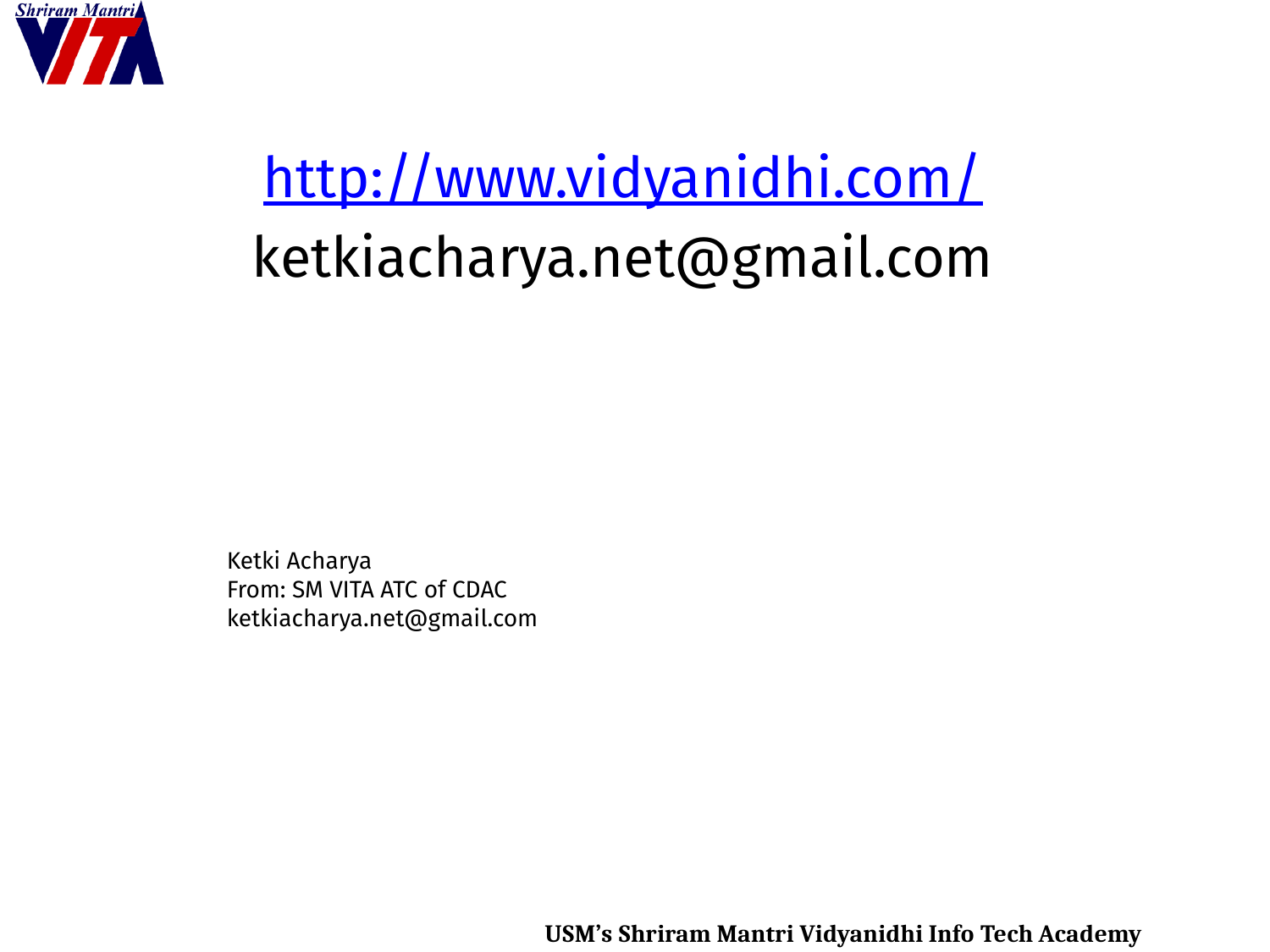

http://www.vidyanidhi.com/
ketkiacharya.net@gmail.com
Ketki Acharya
From: SM VITA ATC of CDAC
ketkiacharya.net@gmail.com